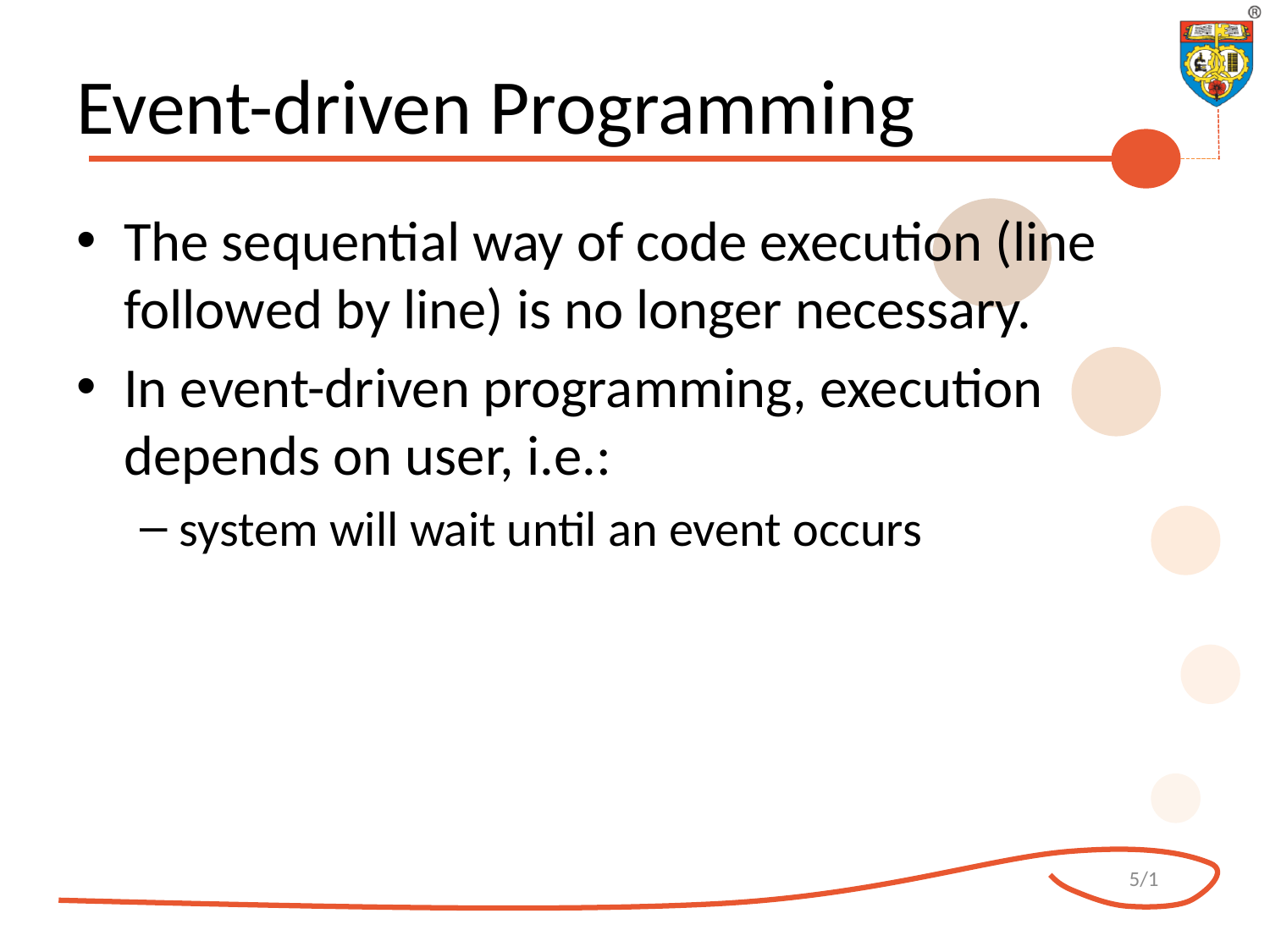

# Event-driven Programming
The sequential way of code execution (line followed by line) is no longer necessary.
In event-driven programming, execution depends on user, i.e.:
system will wait until an event occurs